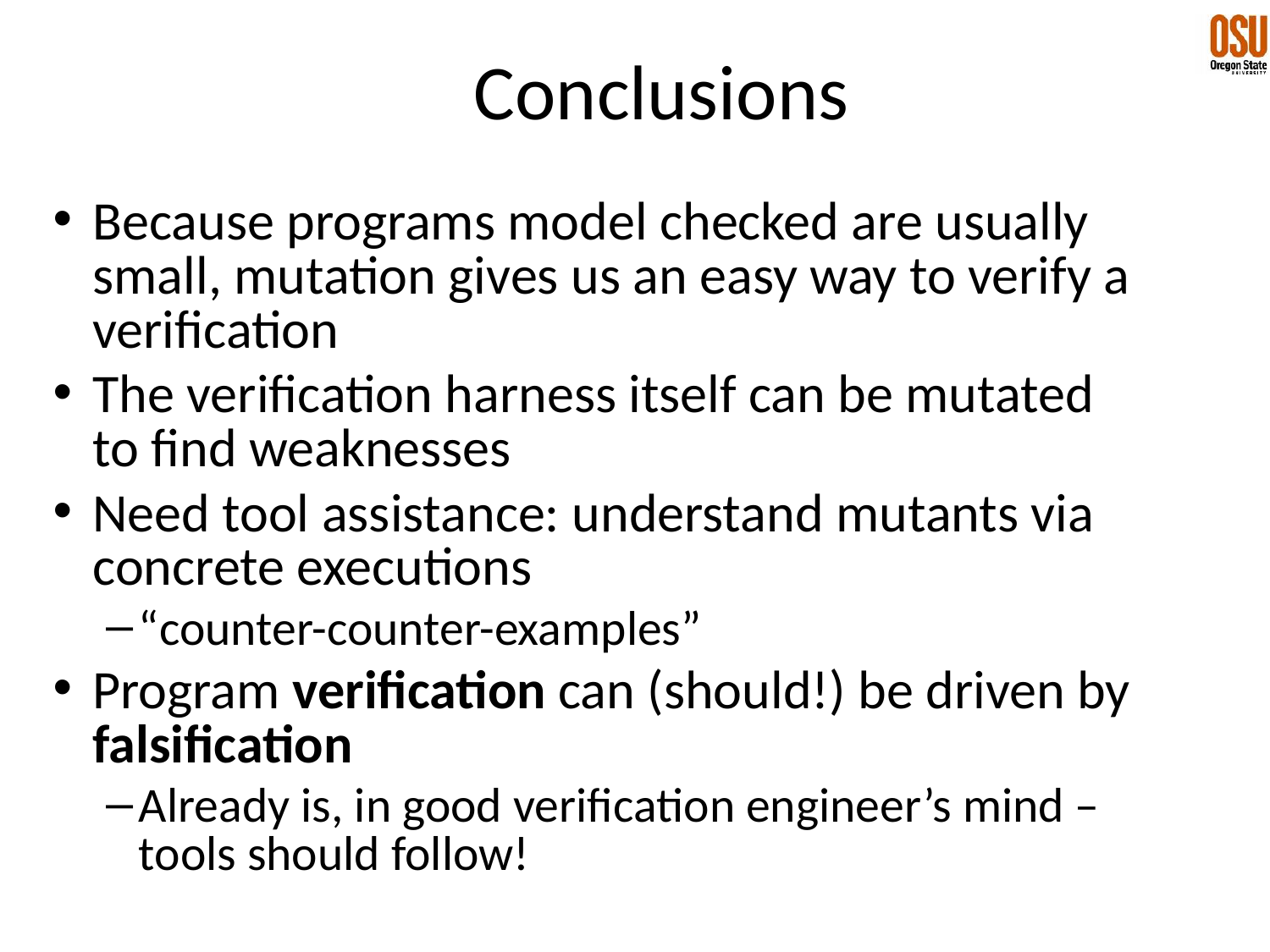

# Conclusions
Because programs model checked are usually small, mutation gives us an easy way to verify a verification
The verification harness itself can be mutated to find weaknesses
Need tool assistance: understand mutants via concrete executions
“counter-counter-examples”
Program verification can (should!) be driven by falsification
Already is, in good verification engineer’s mind – tools should follow!